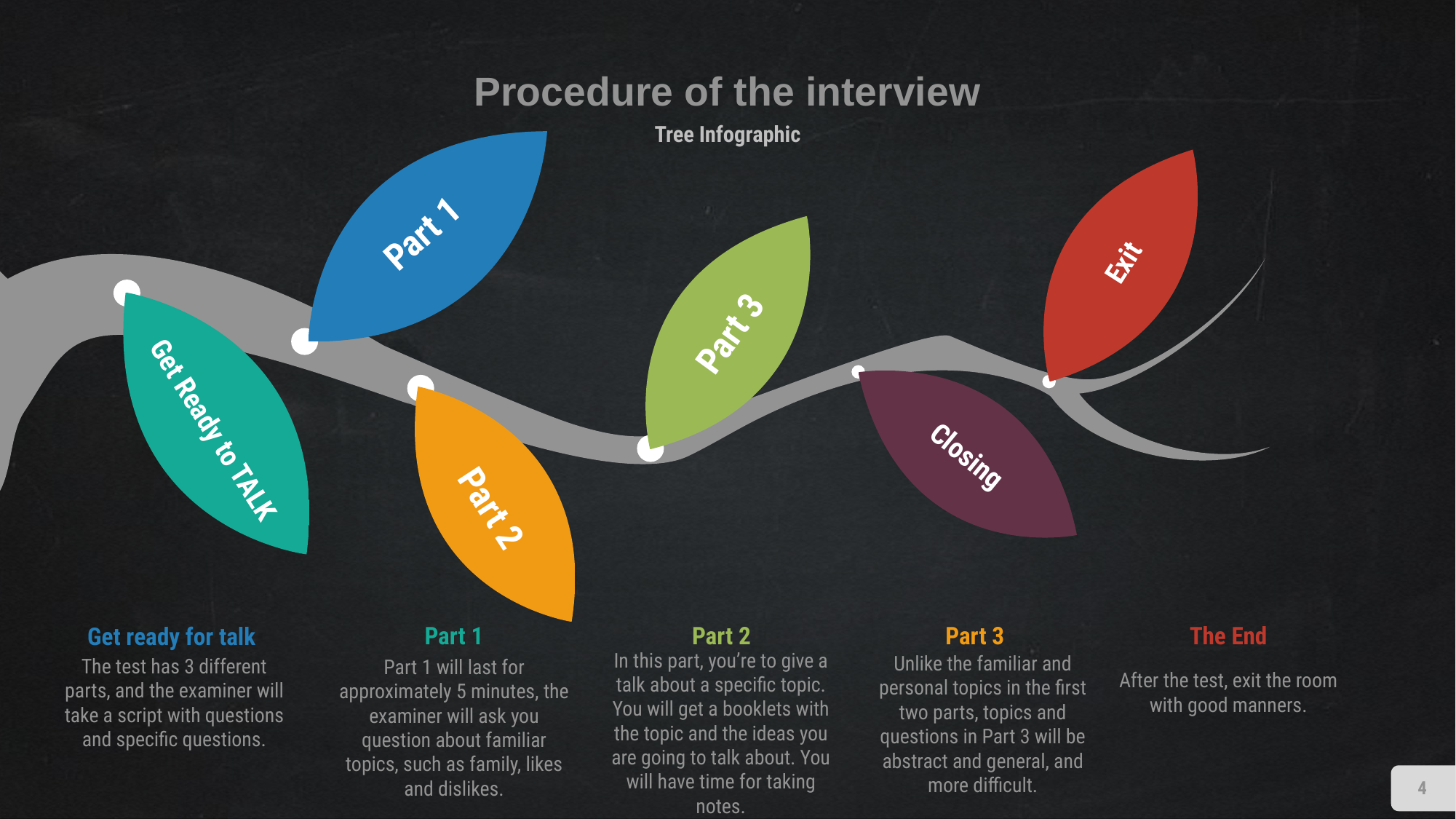

# Procedure of the interview
Tree Infographic

Exit

Part 1

Part 3

Get Ready to TALK

Part 2

Closing

Part 1
Part 1 will last for approximately 5 minutes, the examiner will ask you question about familiar topics, such as family, likes and dislikes.
Part 2
In this part, you’re to give a talk about a specific topic. You will get a booklets with the topic and the ideas you are going to talk about. You will have time for taking notes.
Part 3
Unlike the familiar and personal topics in the first two parts, topics and questions in Part 3 will be abstract and general, and more difficult.
The End
After the test, exit the room with good manners.
Get ready for talk
The test has 3 different parts, and the examiner will take a script with questions and specific questions.
4